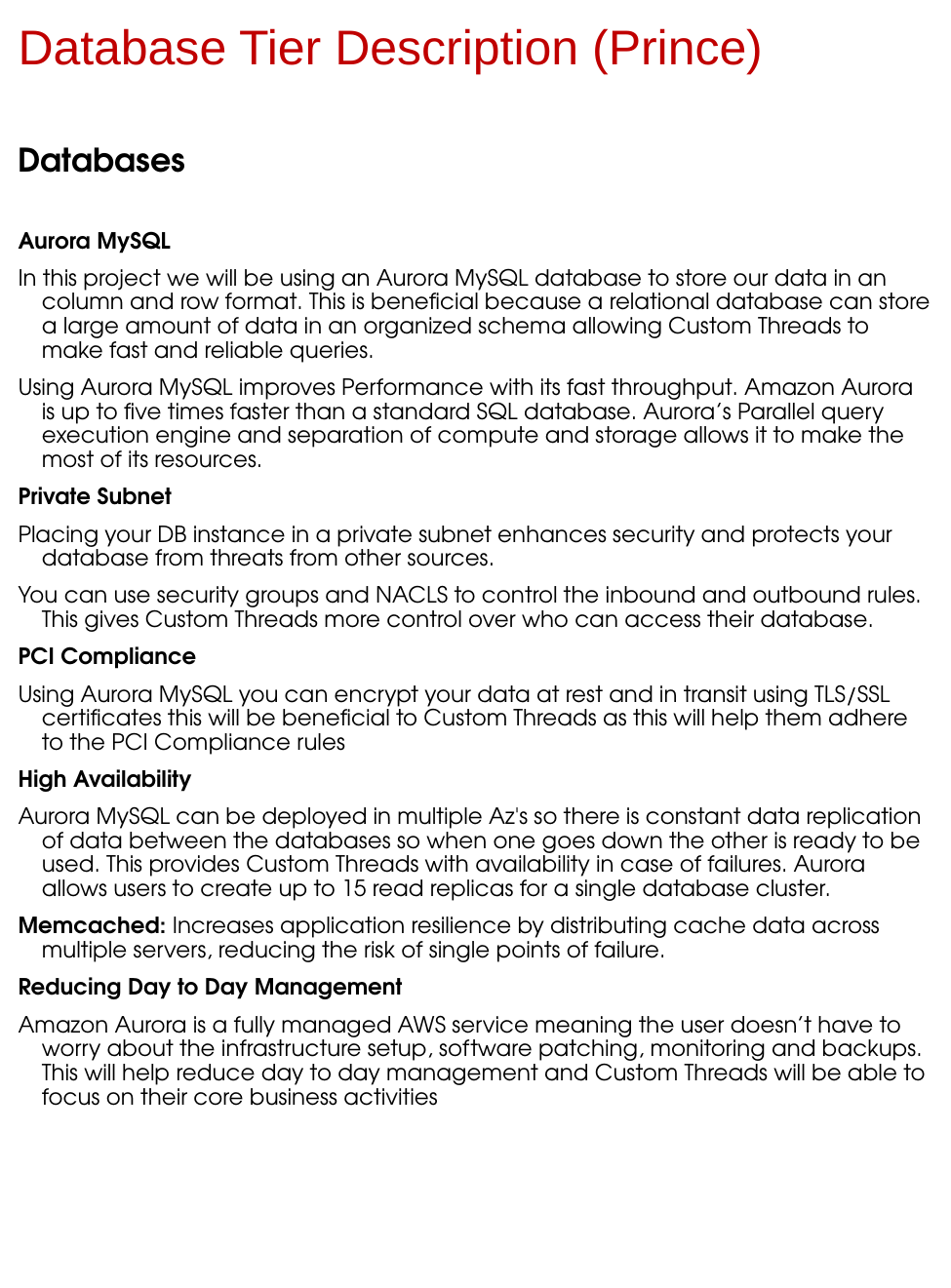

# Database Tier Description (Prince)
Databases

Aurora MySQL
In this project we will be using an Aurora MySQL database to store our data in an column and row format. This is beneficial because a relational database can store a large amount of data in an organized schema allowing Custom Threads to make fast and reliable queries.
Using Aurora MySQL improves Performance with its fast throughput. Amazon Aurora is up to five times faster than a standard SQL database. Aurora’s Parallel query execution engine and separation of compute and storage allows it to make the most of its resources.
Private Subnet
Placing your DB instance in a private subnet enhances security and protects your database from threats from other sources.
You can use security groups and NACLS to control the inbound and outbound rules. This gives Custom Threads more control over who can access their database.
PCI Compliance
Using Aurora MySQL you can encrypt your data at rest and in transit using TLS/SSL certificates this will be beneficial to Custom Threads as this will help them adhere to the PCI Compliance rules
High Availability
Aurora MySQL can be deployed in multiple Az's so there is constant data replication of data between the databases so when one goes down the other is ready to be used. This provides Custom Threads with availability in case of failures. Aurora allows users to create up to 15 read replicas for a single database cluster.
Memcached: Increases application resilience by distributing cache data across multiple servers, reducing the risk of single points of failure.
Reducing Day to Day Management
Amazon Aurora is a fully managed AWS service meaning the user doesn’t have to worry about the infrastructure setup, software patching, monitoring and backups. This will help reduce day to day management and Custom Threads will be able to focus on their core business activities